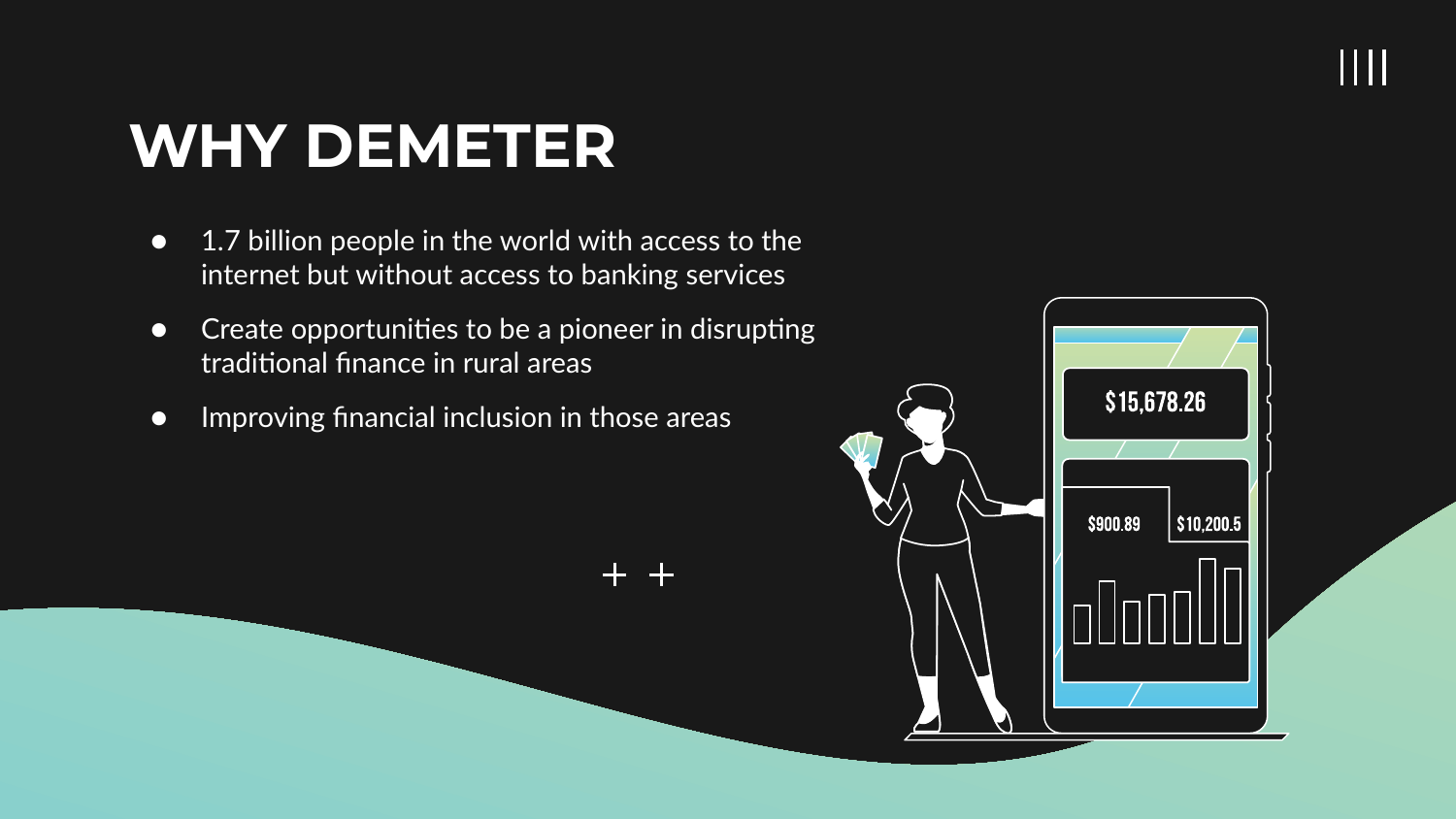

# WHY DEMETER
1.7 billion people in the world with access to the internet but without access to banking services
Create opportunities to be a pioneer in disrupting traditional finance in rural areas
Improving financial inclusion in those areas